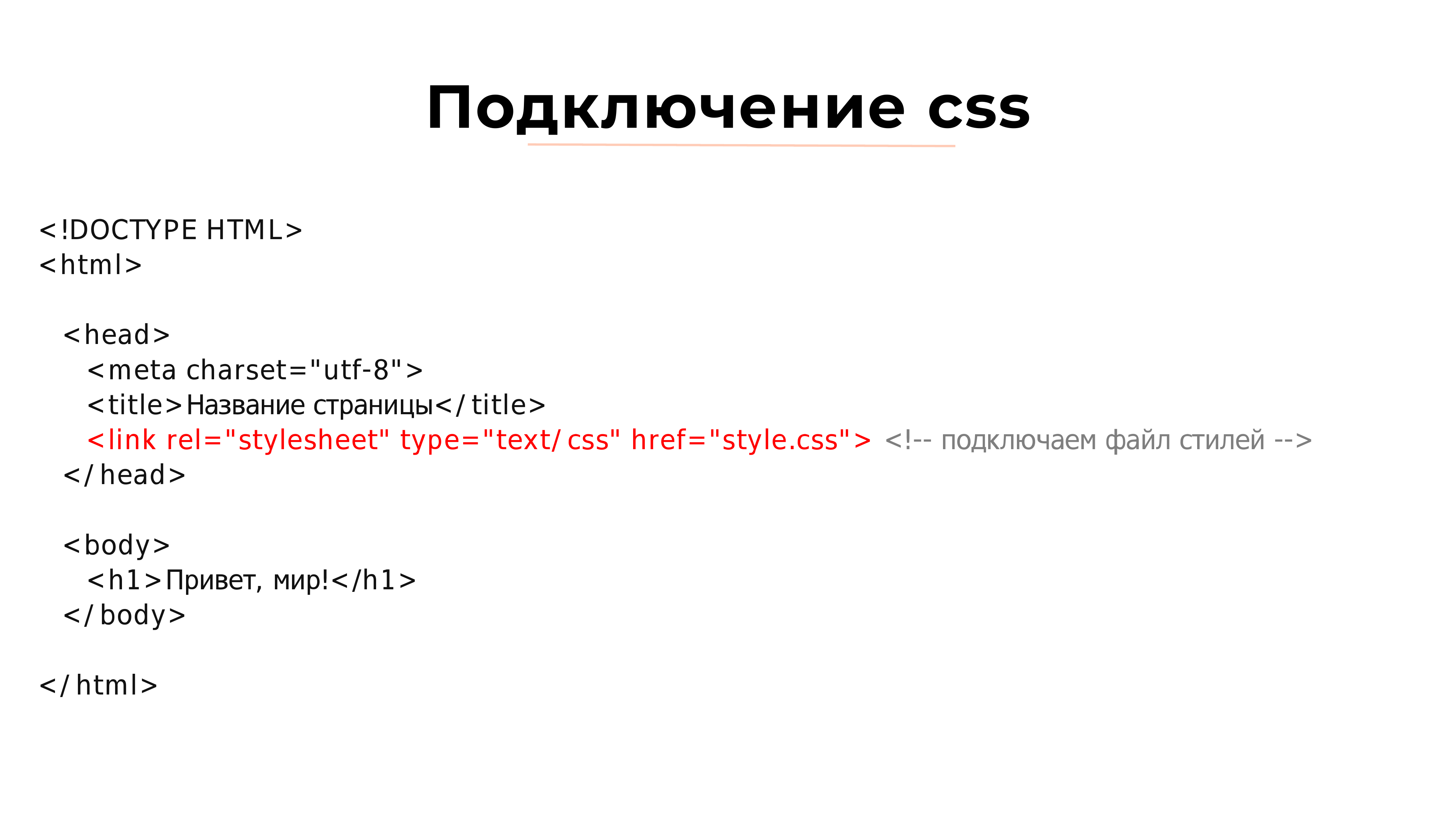

Подключение css
<!DOCTYPE HTML>
<html>

   <head>
      <meta charset="utf-8">
      <title>Название страницы</title>
      <link rel="stylesheet" type="text/css" href="style.css"> <!-- подключаем файл стилей -->
   </head>

   <body>
      <h1>Привет, мир!</h1>
   </body>

</html>